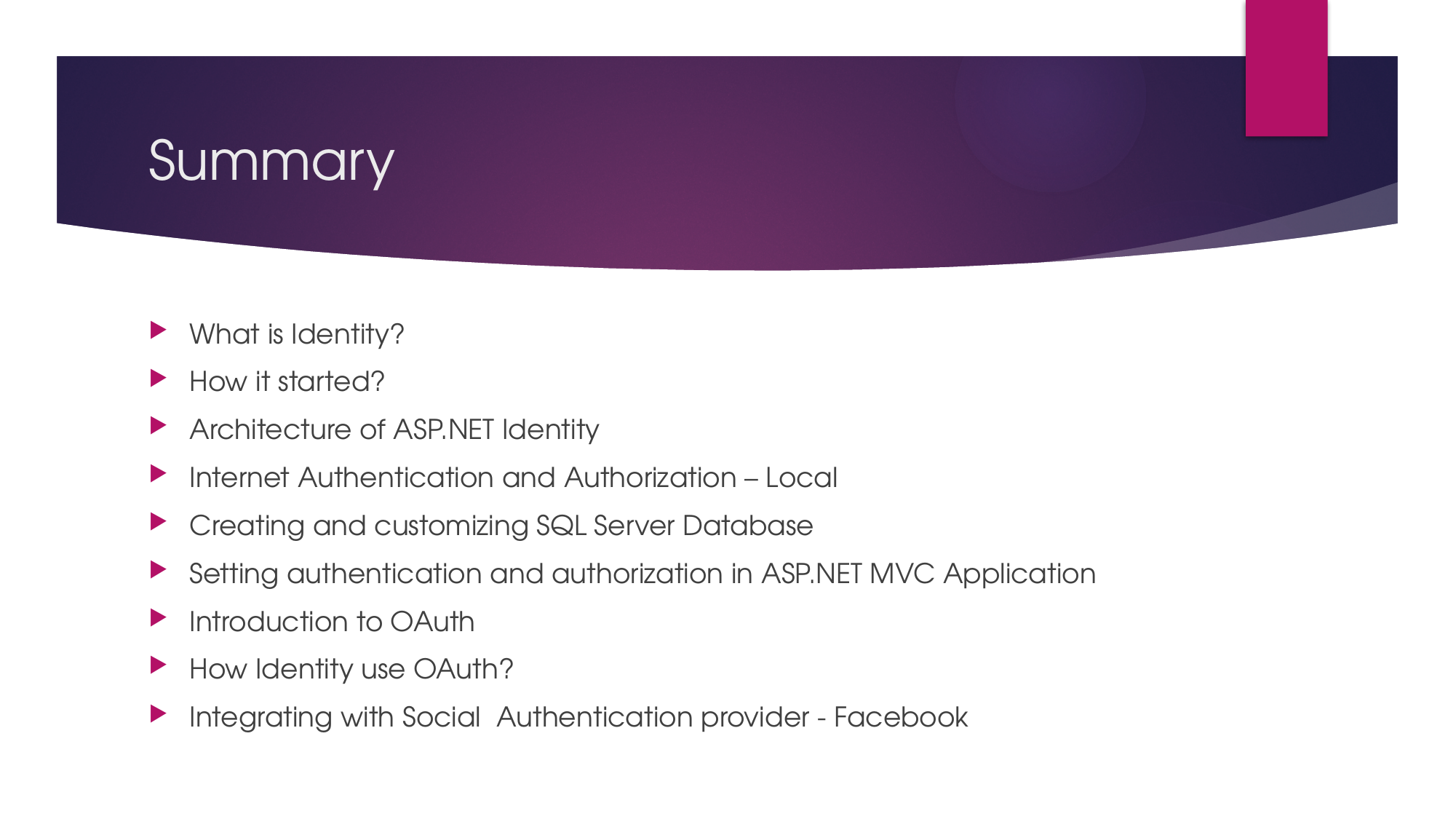

# Summary
What is Identity?
How it started?
Architecture of ASP.NET Identity
Internet Authentication and Authorization – Local
Creating and customizing SQL Server Database
Setting authentication and authorization in ASP.NET MVC Application
Introduction to OAuth
How Identity use OAuth?
Integrating with Social  Authentication provider - Facebook